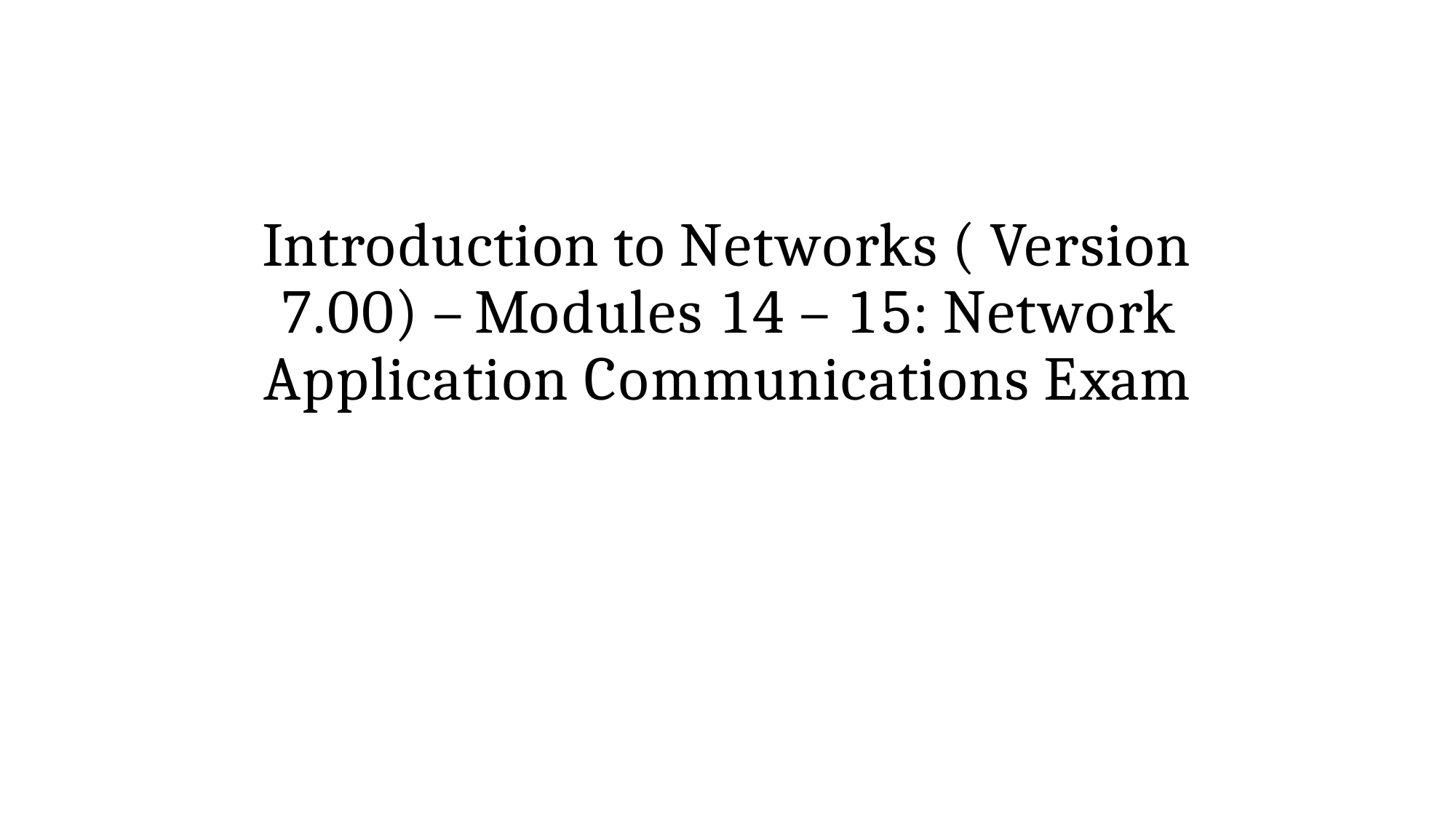

# Introduction to Networks ( Version 7.00) – Modules 14 – 15: Network Application Communications Exam